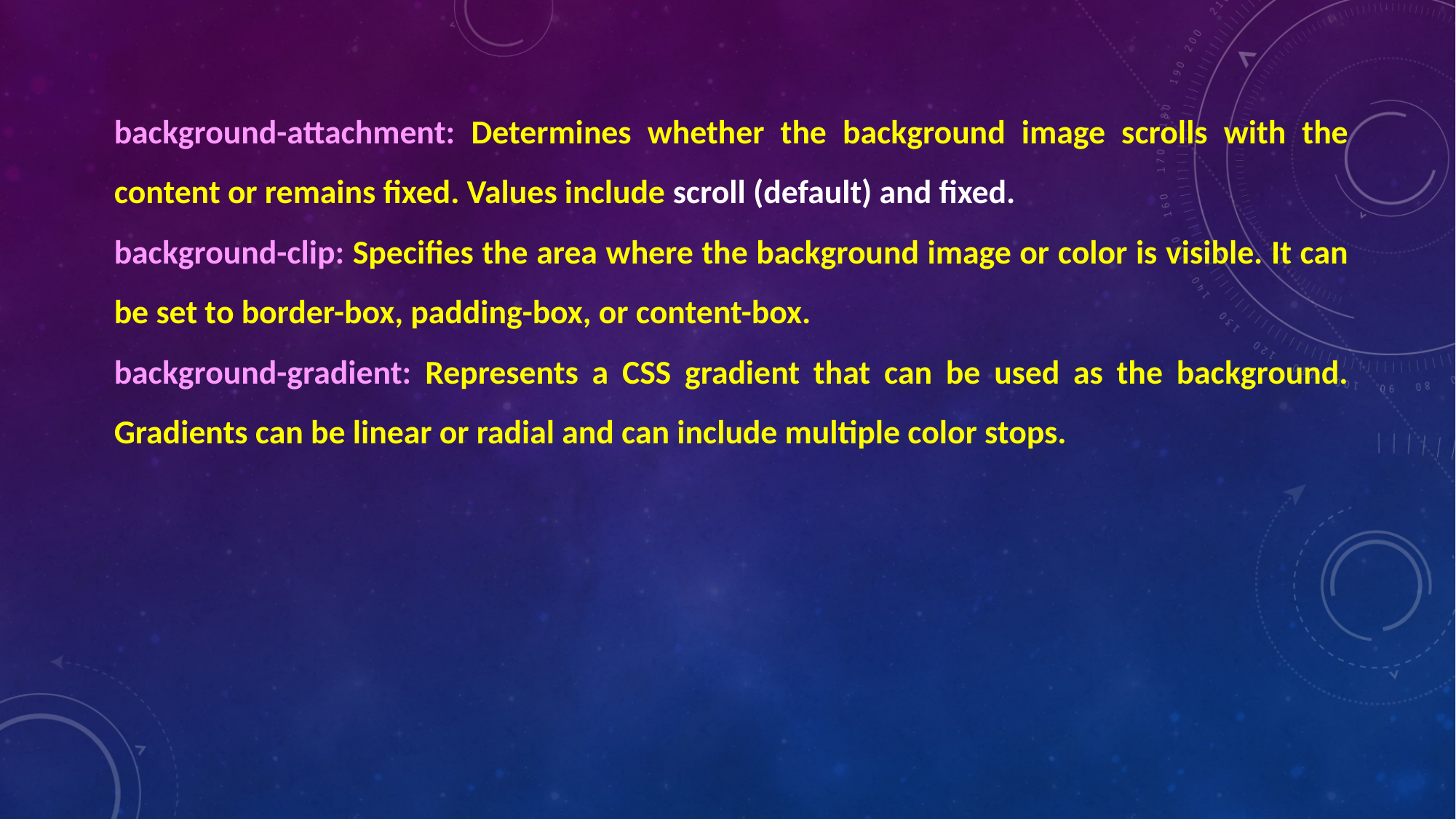

background-attachment: Determines whether the background image scrolls with the content or remains fixed. Values include scroll (default) and fixed.
background-clip: Specifies the area where the background image or color is visible. It can be set to border-box, padding-box, or content-box.
background-gradient: Represents a CSS gradient that can be used as the background. Gradients can be linear or radial and can include multiple color stops.